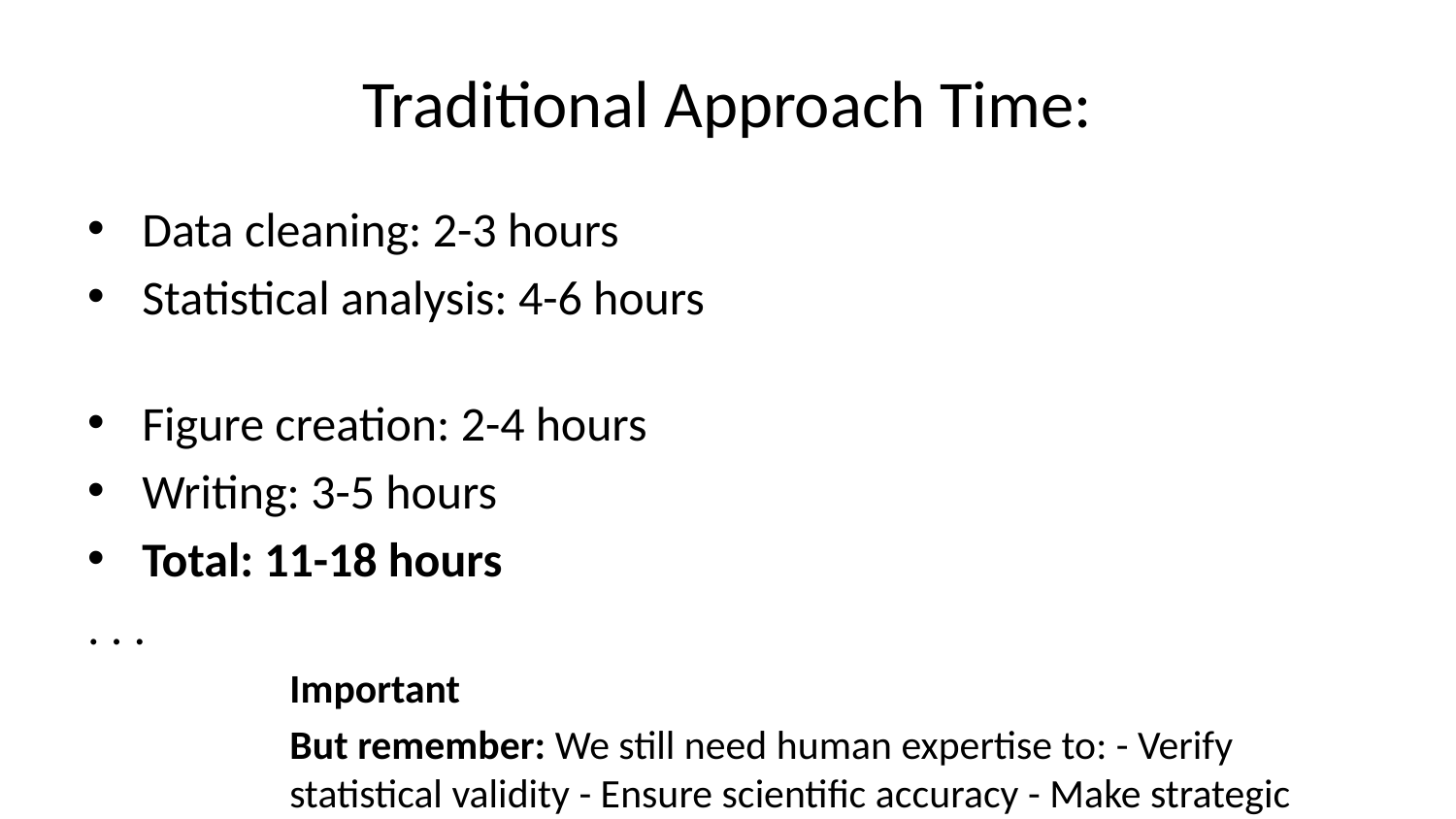

# Traditional Approach Time:
Data cleaning: 2-3 hours
Statistical analysis: 4-6 hours
Figure creation: 2-4 hours
Writing: 3-5 hours
Total: 11-18 hours
. . .
Important
But remember: We still need human expertise to: - Verify statistical validity - Ensure scientific accuracy - Make strategic decisions - Connect to broader theory - Design the actual experiments